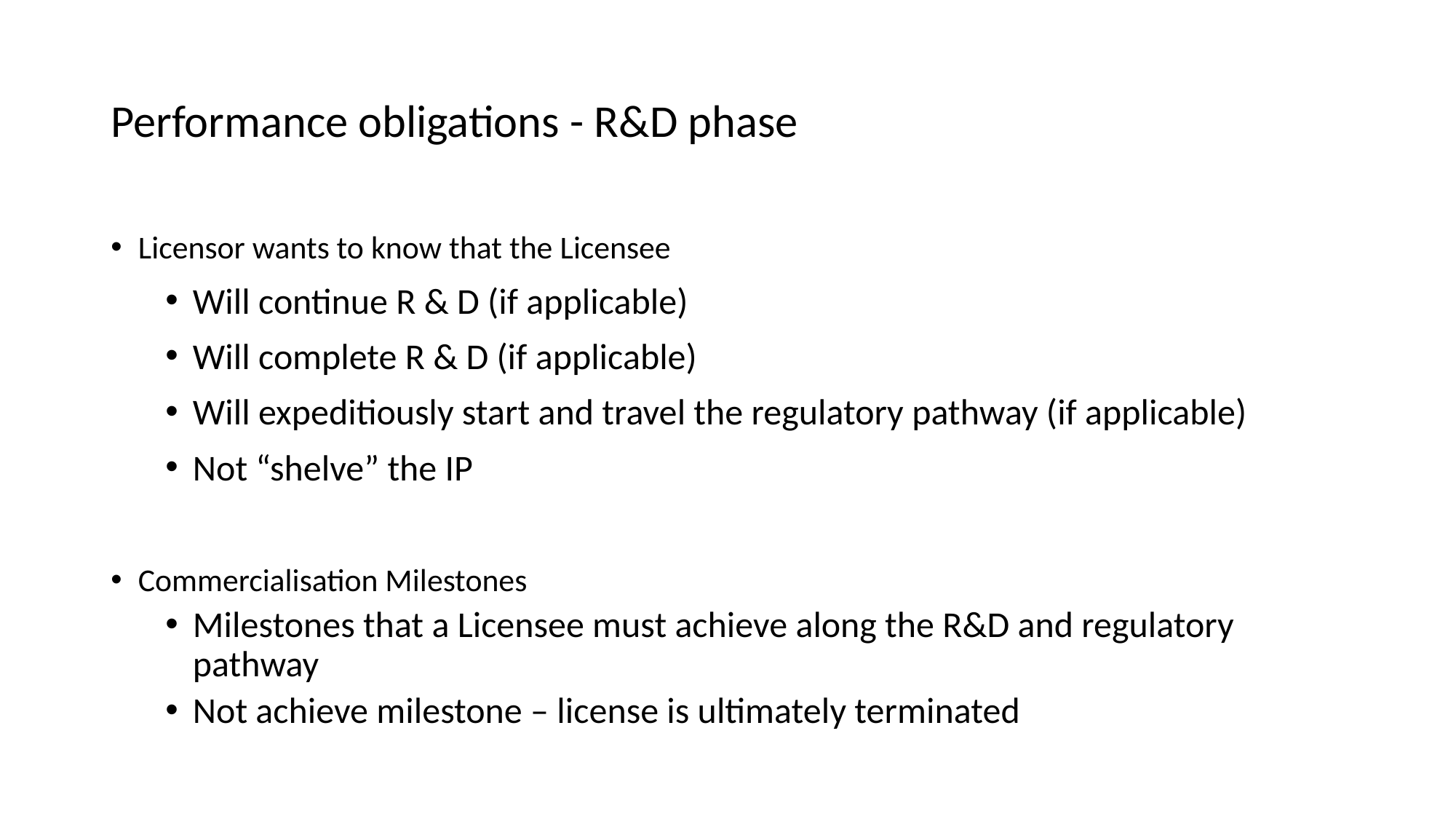

# Performance obligations - R&D phase
Licensor wants to know that the Licensee
Will continue R & D (if applicable)
Will complete R & D (if applicable)
Will expeditiously start and travel the regulatory pathway (if applicable)
Not “shelve” the IP

Commercialisation Milestones
Milestones that a Licensee must achieve along the R&D and regulatory pathway
Not achieve milestone – license is ultimately terminated